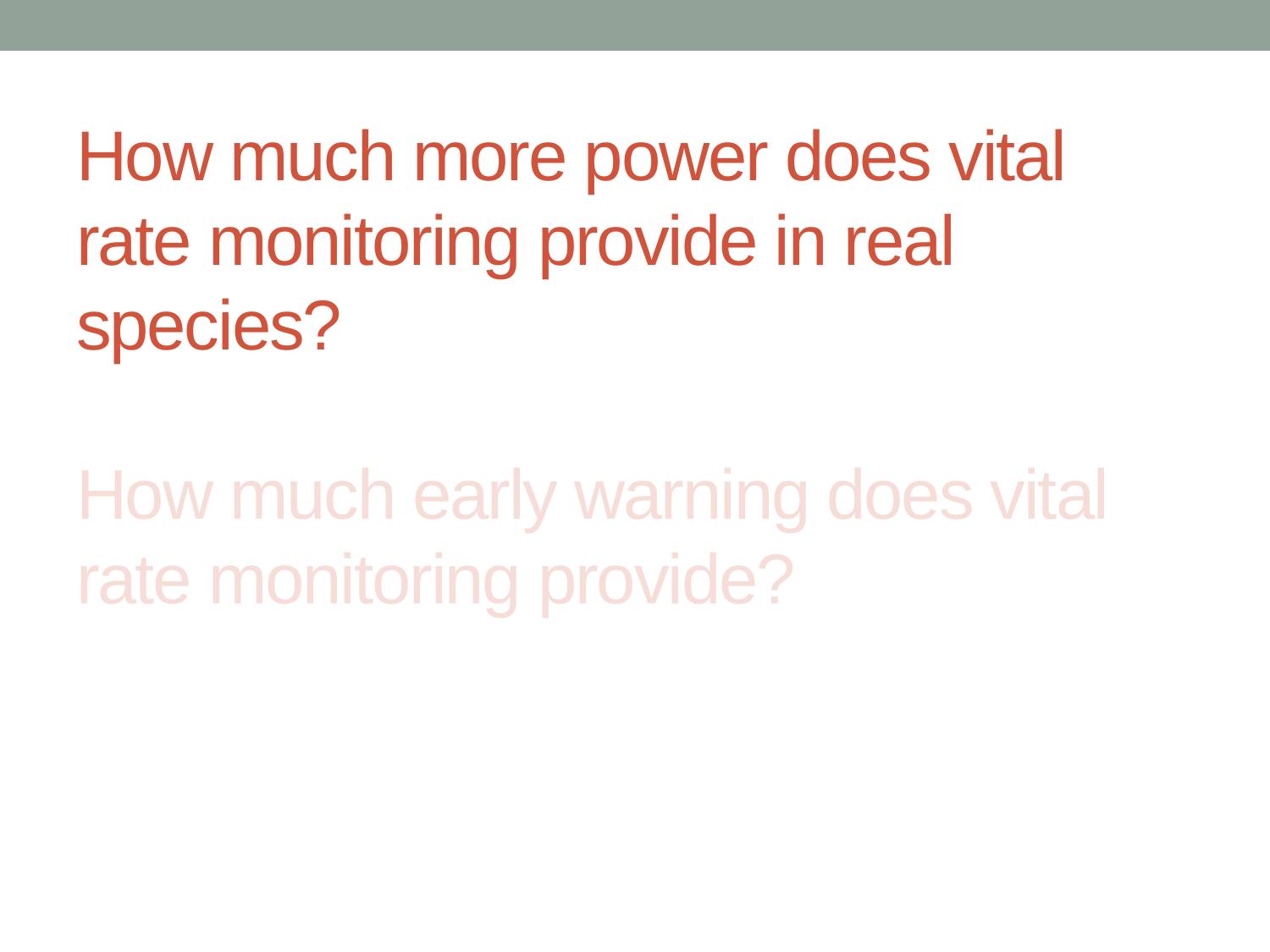

# How much more power does vital rate monitoring provide in real species? How much early warning does vital rate monitoring provide?